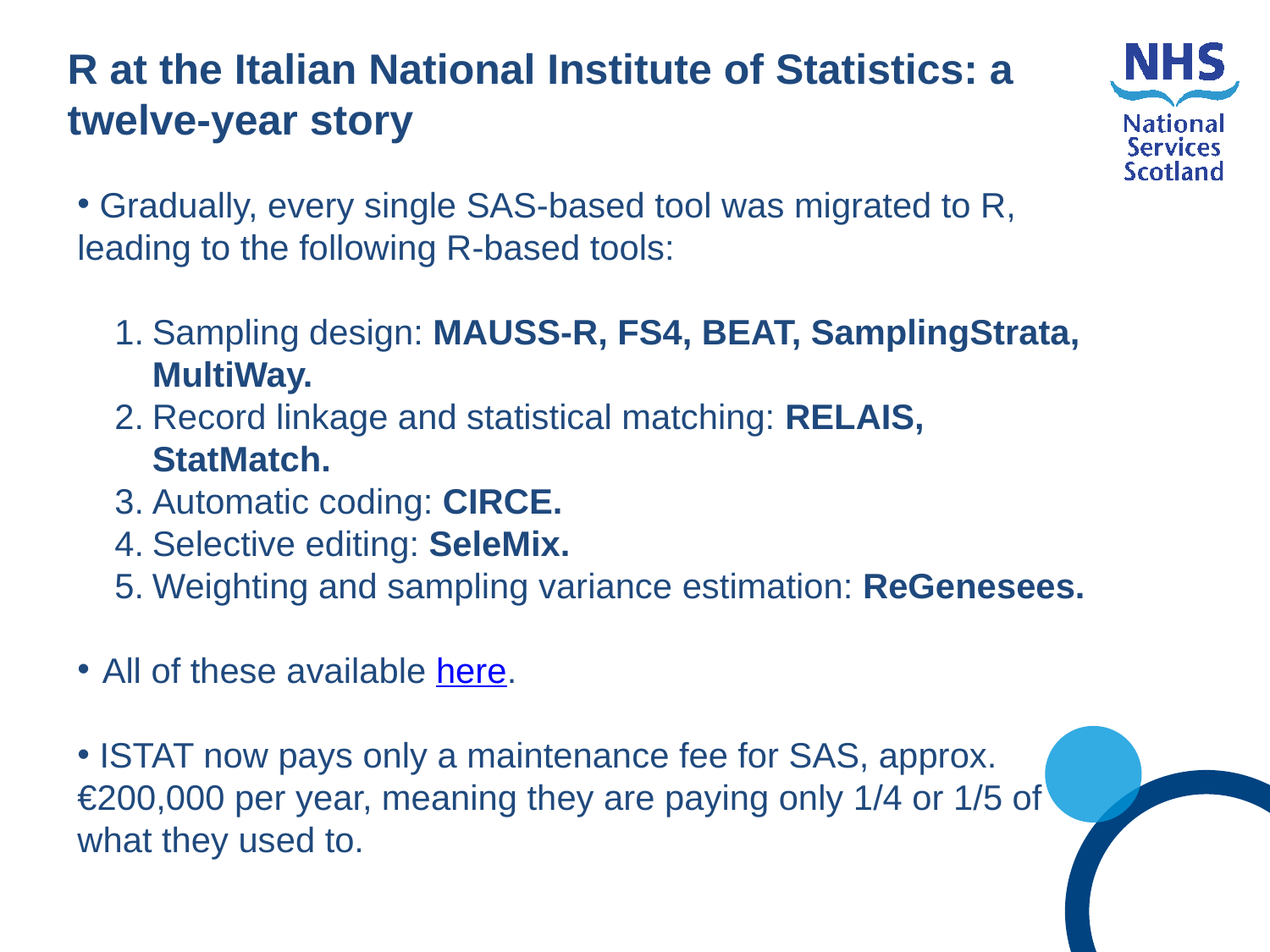

R at the Italian National Institute of Statistics: a twelve-year story

 Gradually, every single SAS-based tool was migrated to R, leading to the following R-based tools:

Sampling design: MAUSS-R, FS4, BEAT, SamplingStrata, MultiWay.
Record linkage and statistical matching: RELAIS, StatMatch.
Automatic coding: CIRCE.
Selective editing: SeleMix.
Weighting and sampling variance estimation: ReGenesees.

All of these available here.

 ISTAT now pays only a maintenance fee for SAS, approx. €200,000 per year, meaning they are paying only 1/4 or 1/5 of what they used to.